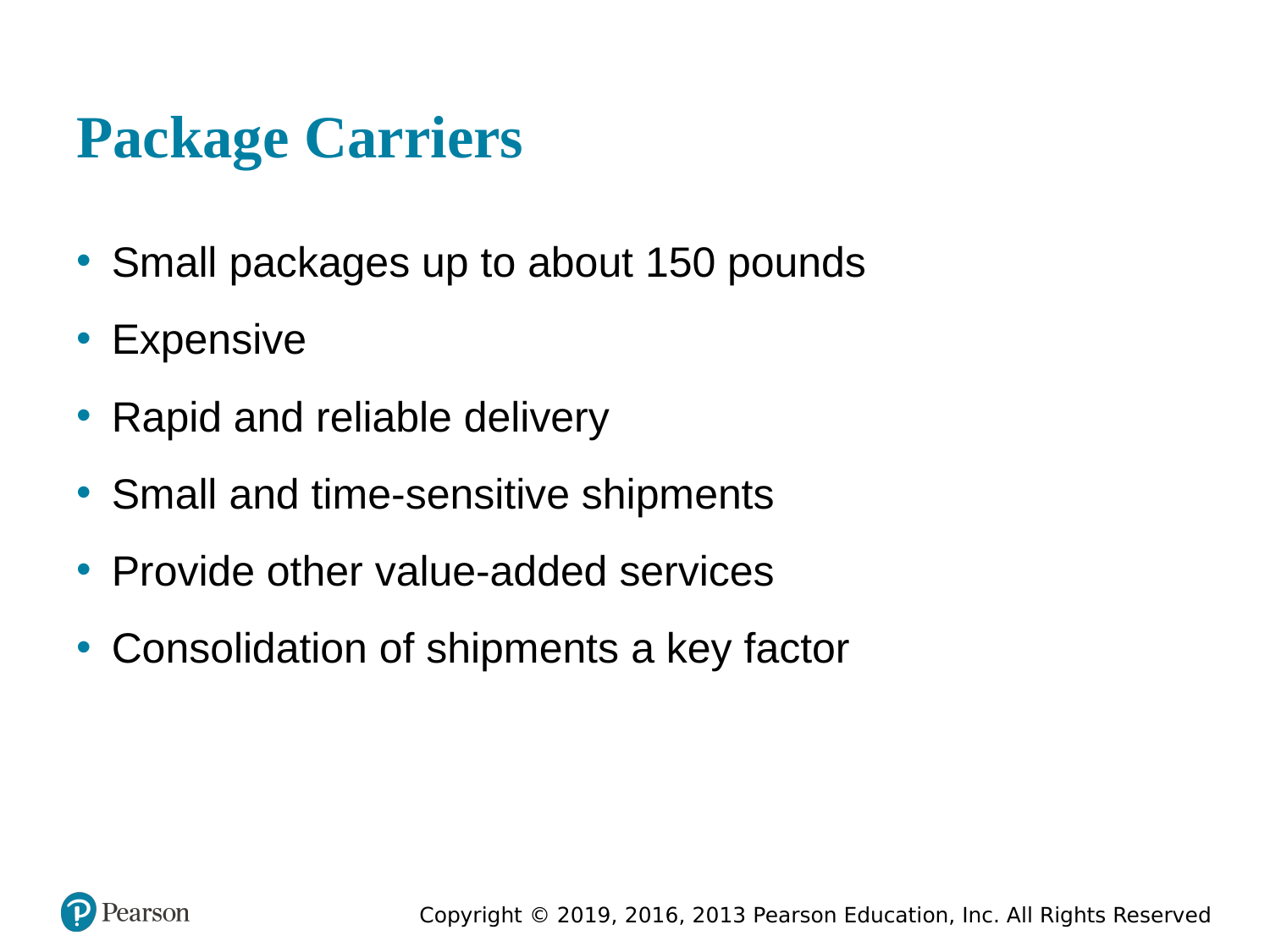

# Package Carriers
Small packages up to about 150 pounds
Expensive
Rapid and reliable delivery
Small and time-sensitive shipments
Provide other value-added services
Consolidation of shipments a key factor